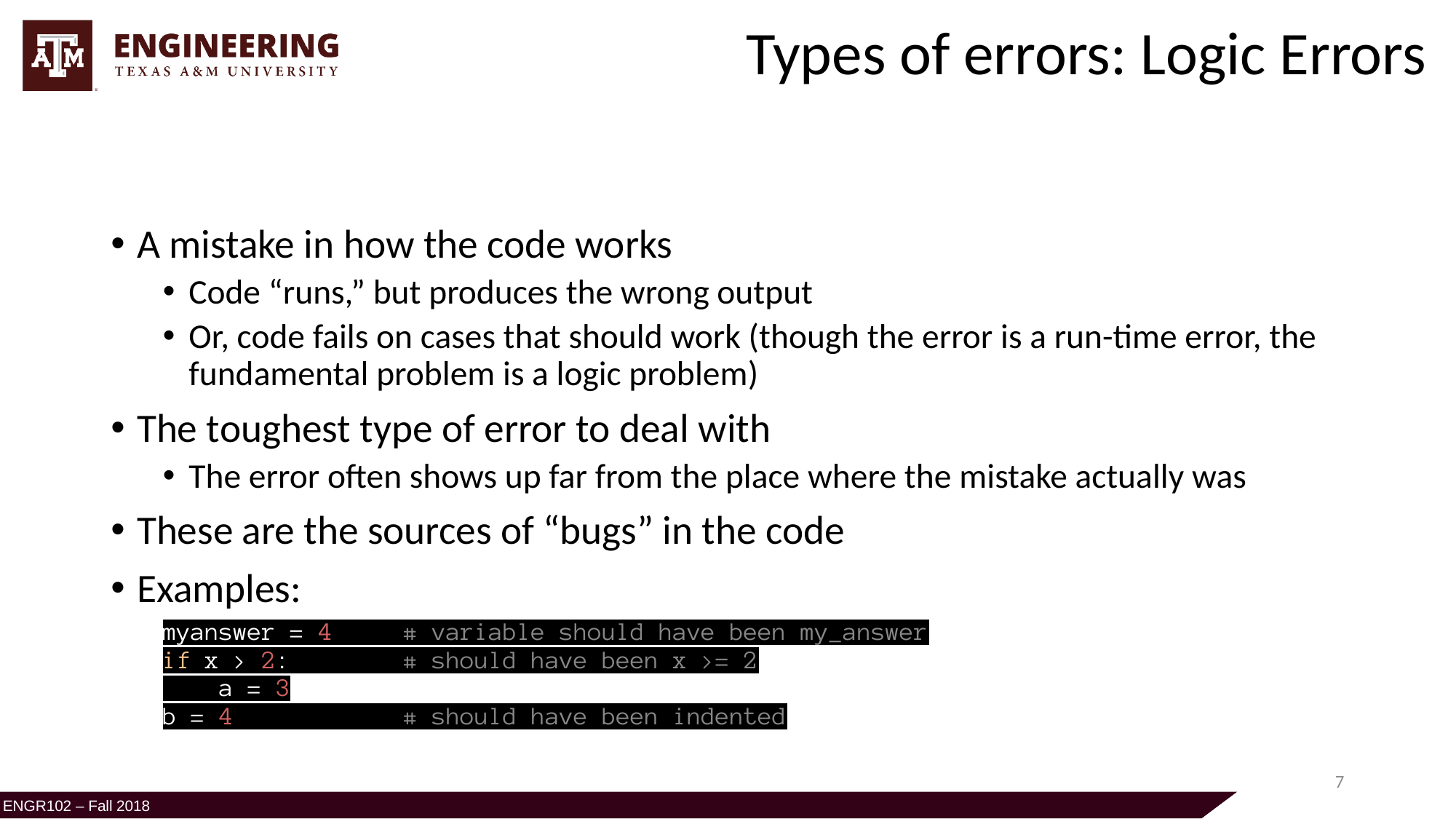

# Types of errors: Logic Errors
A mistake in how the code works
Code “runs,” but produces the wrong output
Or, code fails on cases that should work (though the error is a run-time error, the fundamental problem is a logic problem)
The toughest type of error to deal with
The error often shows up far from the place where the mistake actually was
These are the sources of “bugs” in the code
Examples:
myanswer = 4     # variable should have been my_answer
if x > 2:        # should have been x >= 2
    a = 3
b = 4            # should have been indented
7